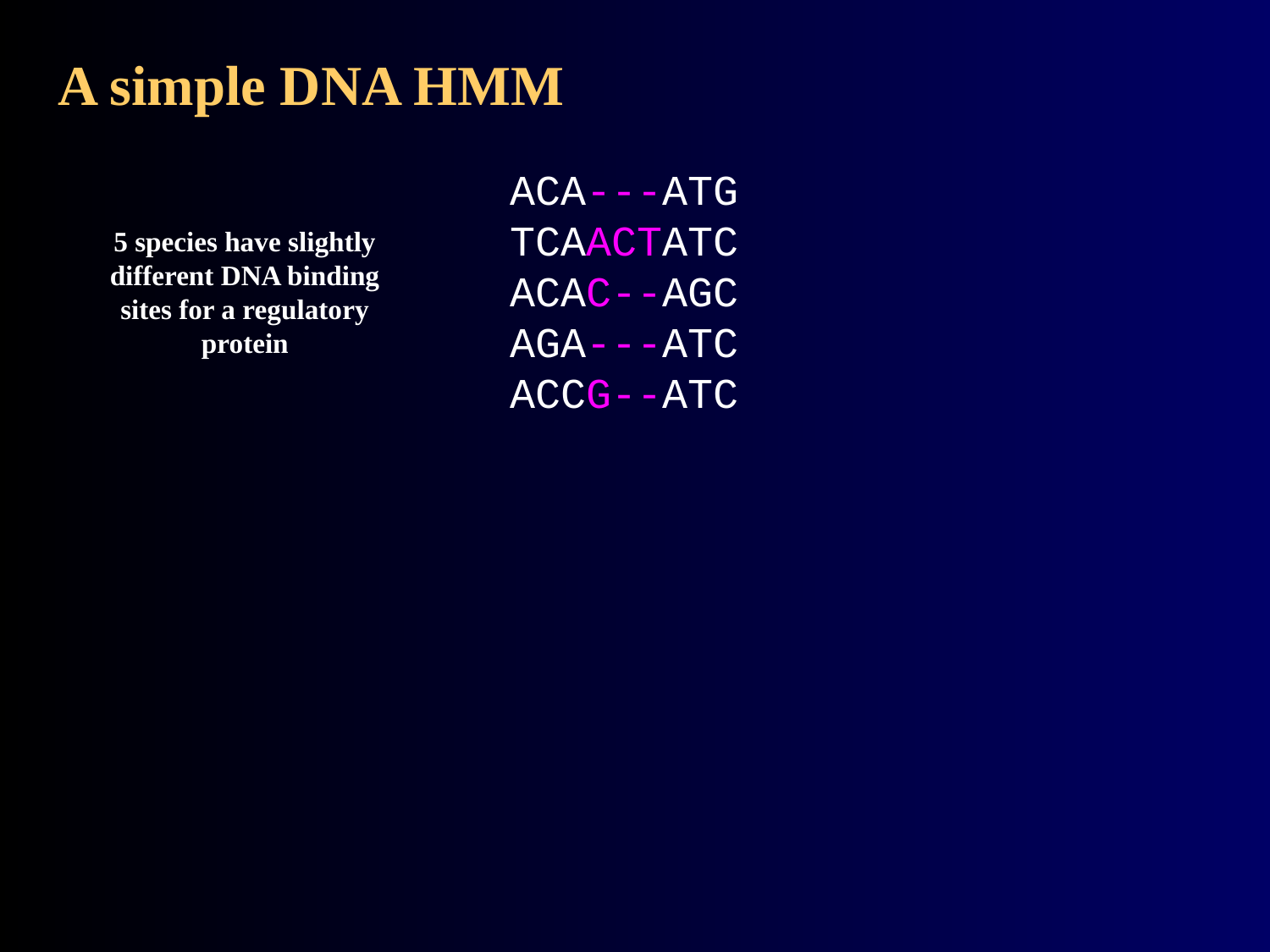

# A simple DNA HMM
ACA---ATG
TCAACTATC
ACAC--AGC
AGA---ATC
ACCG--ATC
5 species have slightly different DNA binding sites for a regulatory protein